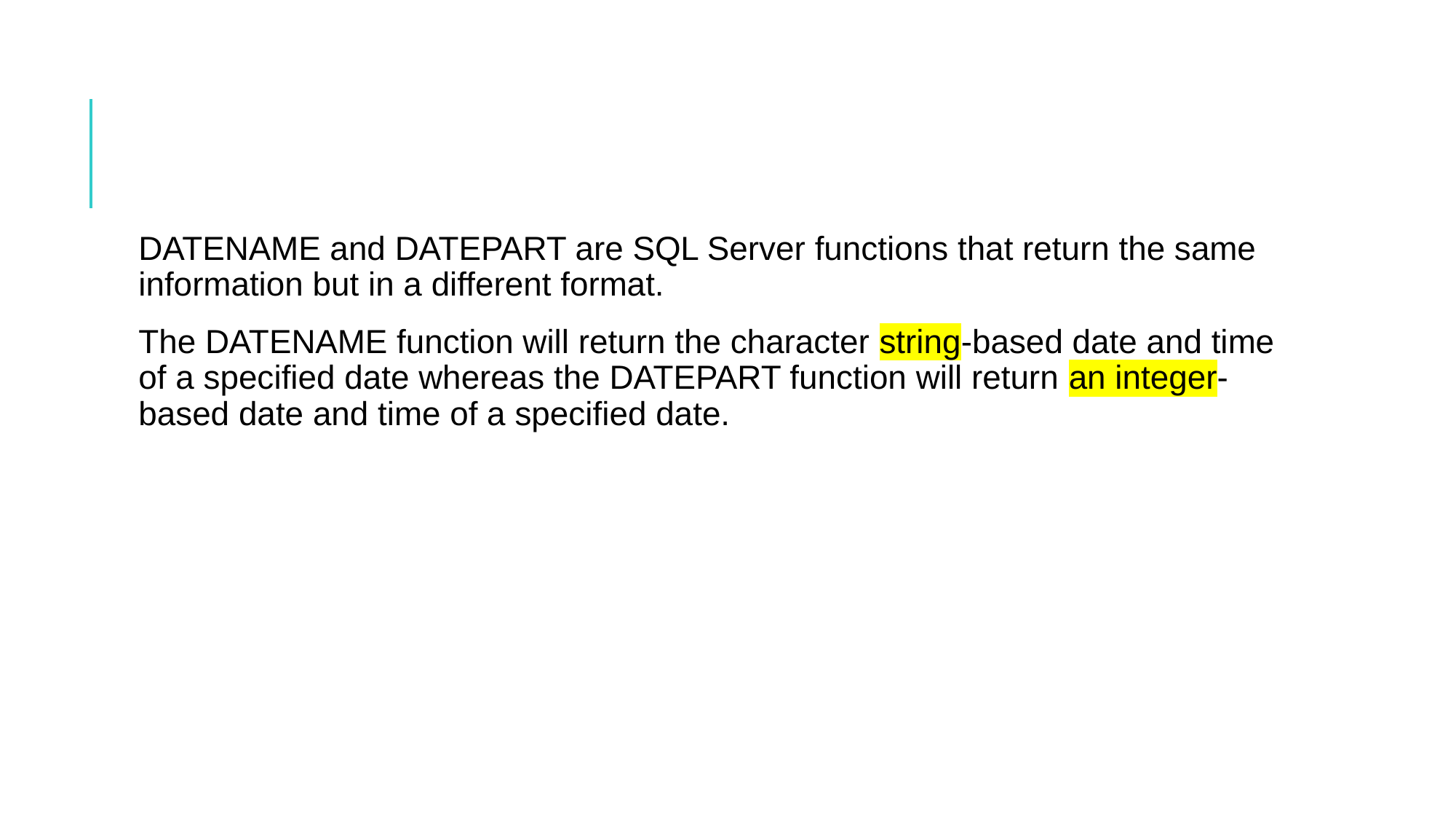

#
DATENAME and DATEPART are SQL Server functions that return the same information but in a different format.
The DATENAME function will return the character string-based date and time of a specified date whereas the DATEPART function will return an integer-based date and time of a specified date.